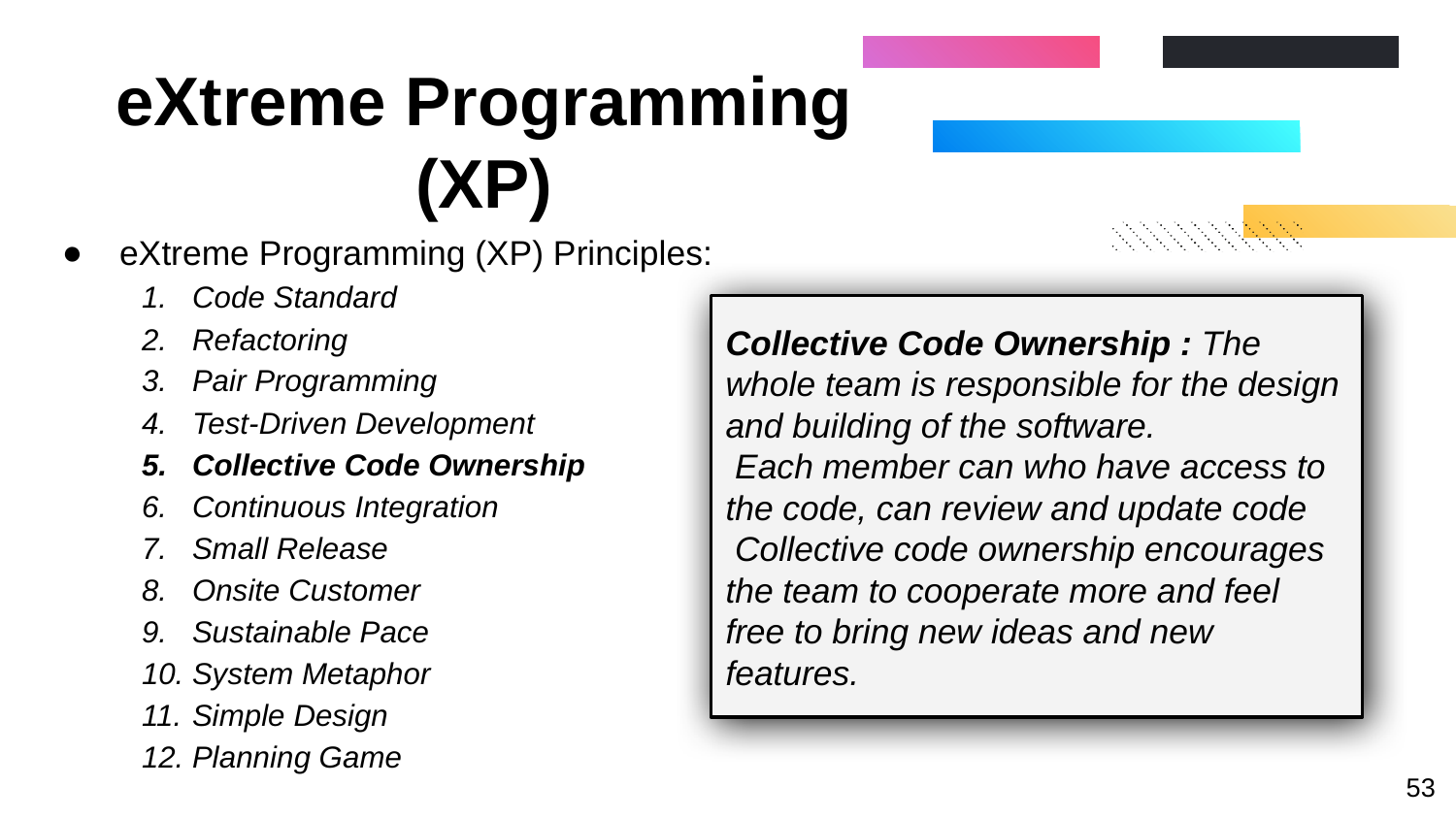

# eXtreme Programming (XP)
eXtreme Programming (XP) Principles:
Code Standard
Refactoring
Pair Programming
Test-Driven Development
Collective Code Ownership
Continuous Integration
Small Release
Onsite Customer
Sustainable Pace
System Metaphor
Simple Design
Planning Game
Collective Code Ownership : The whole team is responsible for the design and building of the software.
 Each member can who have access to the code, can review and update code
 Collective code ownership encourages the team to cooperate more and feel free to bring new ideas and new features.
53